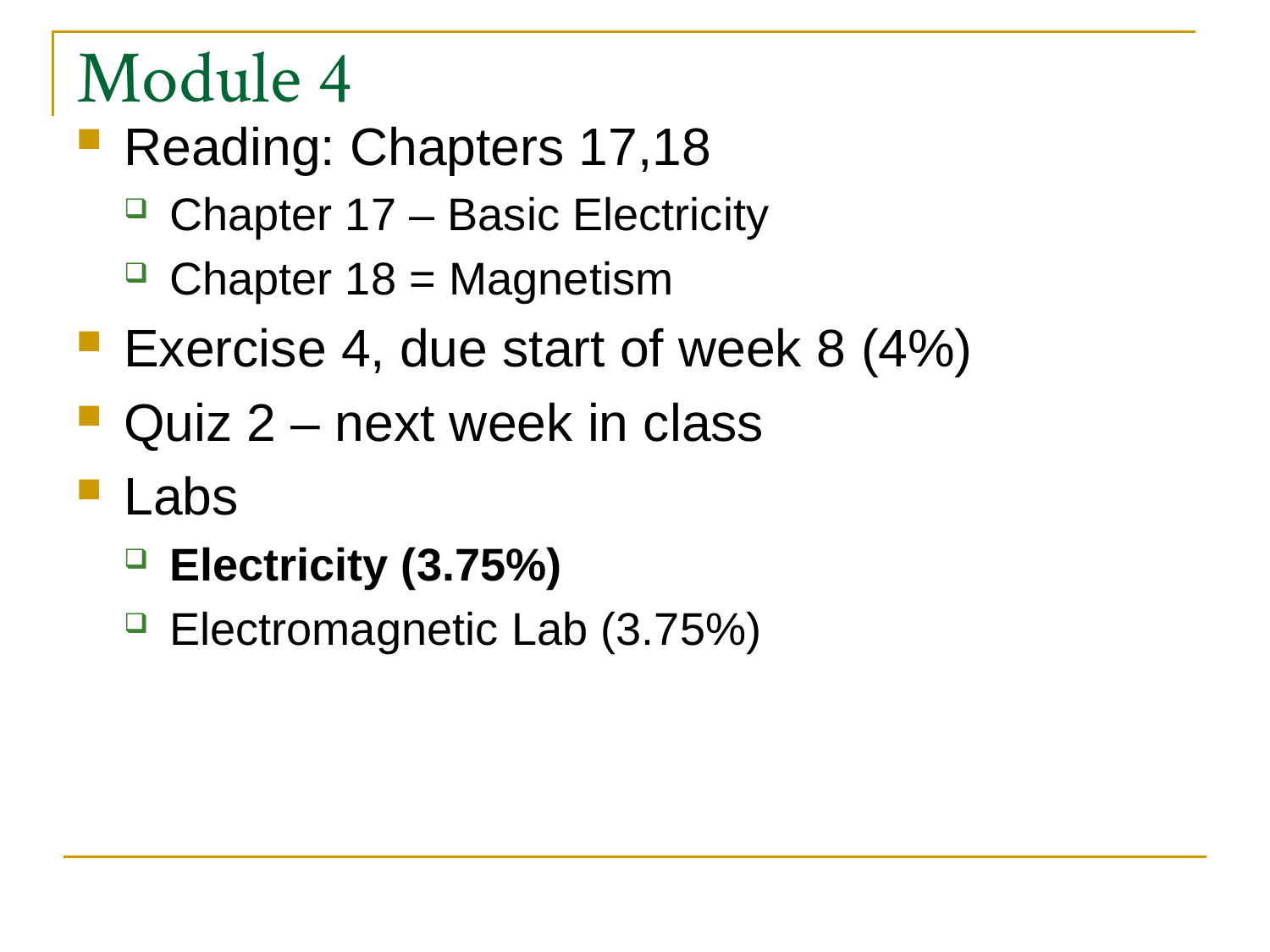

# Module 4
Reading: Chapters 17,18
Chapter 17 – Basic Electricity
Chapter 18 = Magnetism
Exercise 4, due start of week 8 (4%)
Quiz 2 – next week in class
Labs
Electricity (3.75%)
Electromagnetic Lab (3.75%)